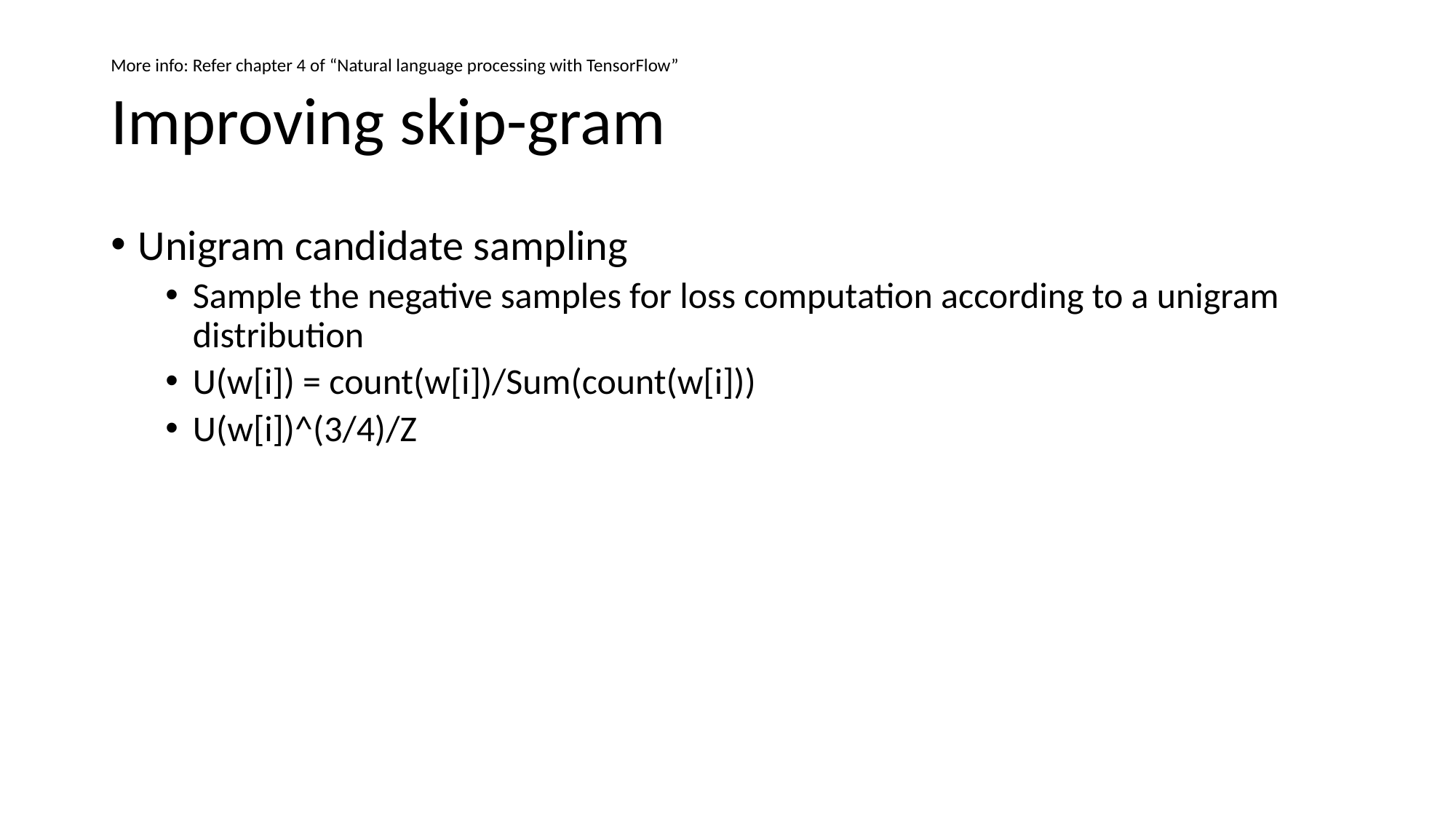

# Improving skip-gram
More info: Refer chapter 4 of “Natural language processing with TensorFlow”
Unigram candidate sampling
Sample the negative samples for loss computation according to a unigram distribution
U(w[i]) = count(w[i])/Sum(count(w[i]))
U(w[i])^(3/4)/Z